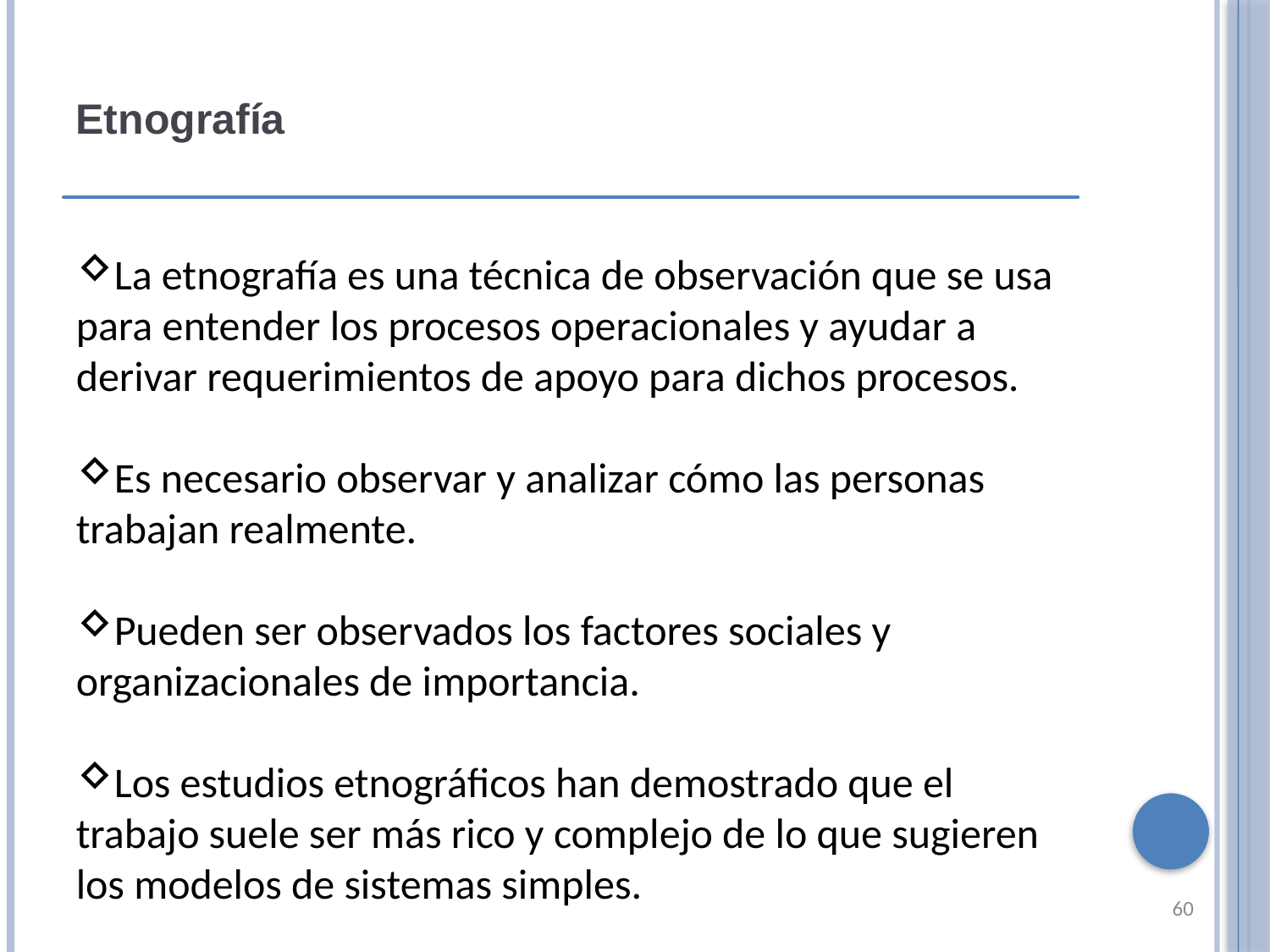

Etnografía

La etnografía es una técnica de observación que se usa para entender los procesos operacionales y ayudar a derivar requerimientos de apoyo para dichos procesos.

Es necesario observar y analizar cómo las personas trabajan realmente.

Pueden ser observados los factores sociales y organizacionales de importancia.

Los estudios etnográficos han demostrado que el trabajo suele ser más rico y complejo de lo que sugieren los modelos de sistemas simples.
60